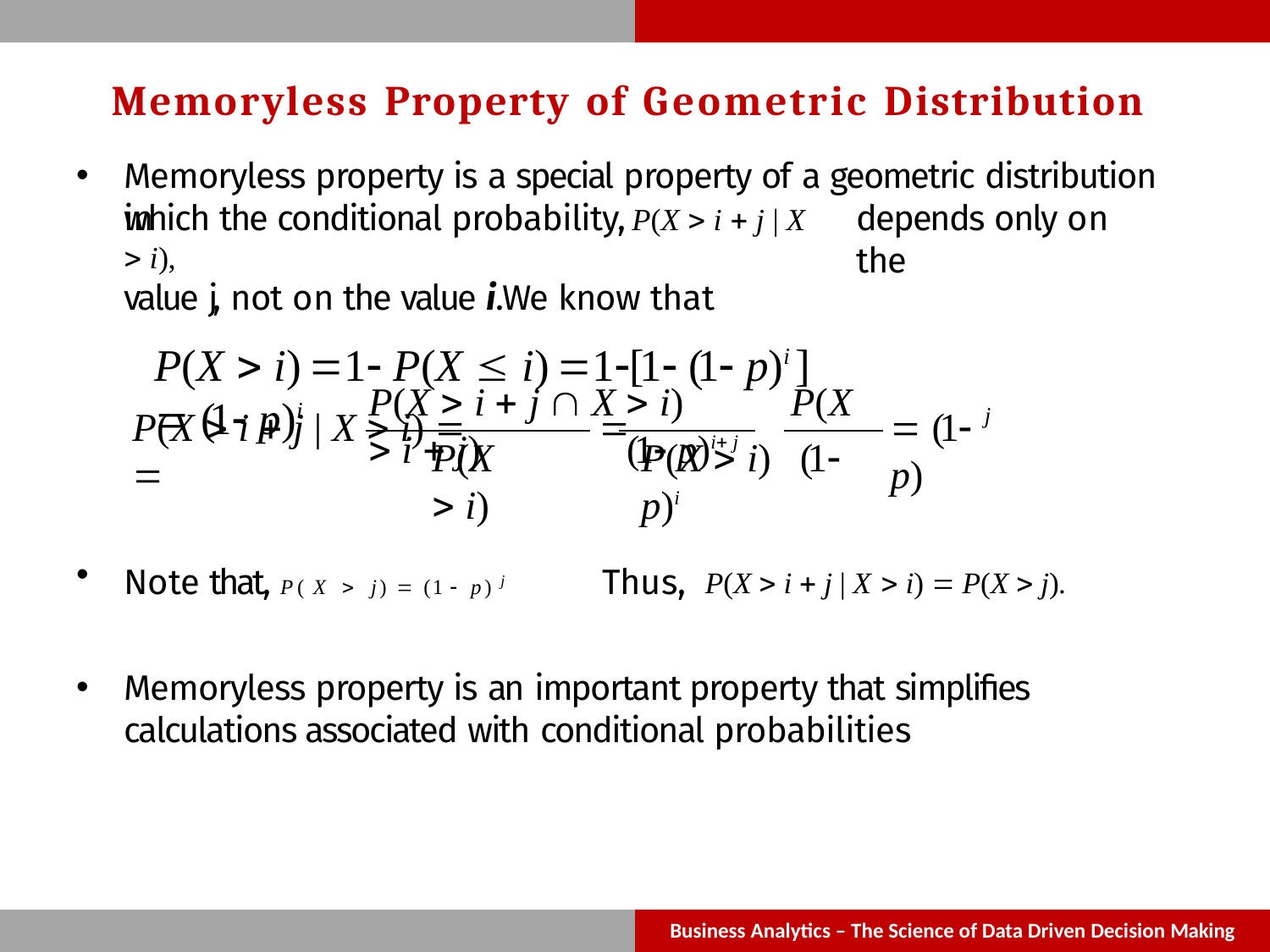

# Memoryless Property of Geometric Distribution
Memoryless property is a special property of a geometric distribution in
which the conditional probability,	P(X > i + j | X > i),
value j, not on the value i.We know that
P(X > i) =1− P(X ≤ i) =1−[1− (1− p)i ] = (1− p)i
depends only on the
P(X > i + j ∩ X > i)	P(X > i + j)	(1− p)i+ j
j
P(X > i + j | X > i) =	=	=
= (1− p)
P(X > i)
P(X > i)	(1− p)i

Note that, P( X > j) = (1 − p) j	Thus,	P(X > i + j | X > i) = P(X > j).

Memoryless property is an important property that simplifies calculations associated with conditional probabilities
Business Analytics – The Science of Data Driven Decision Making